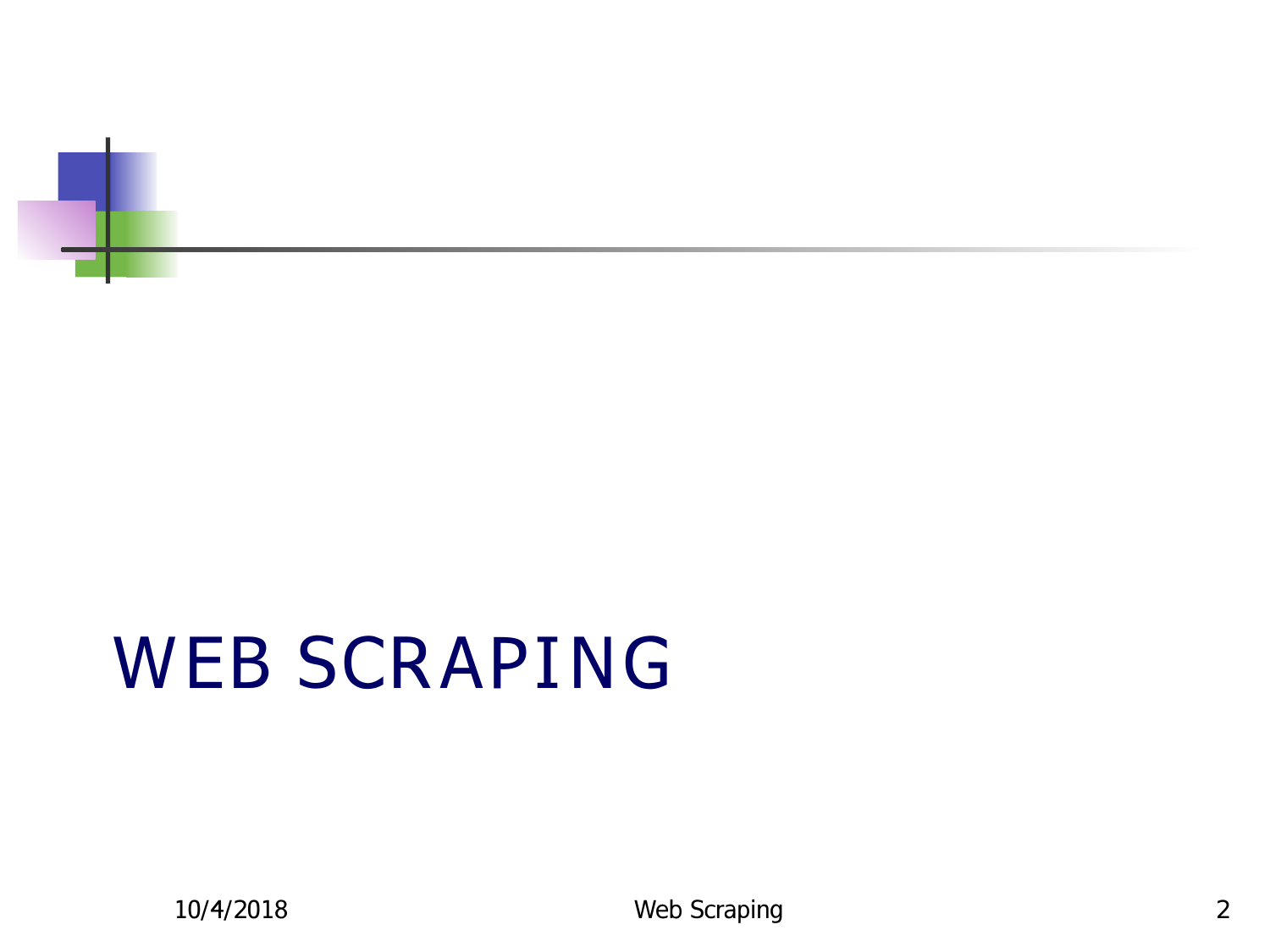

# Web Scraping
10/4/2018
Web Scraping
2